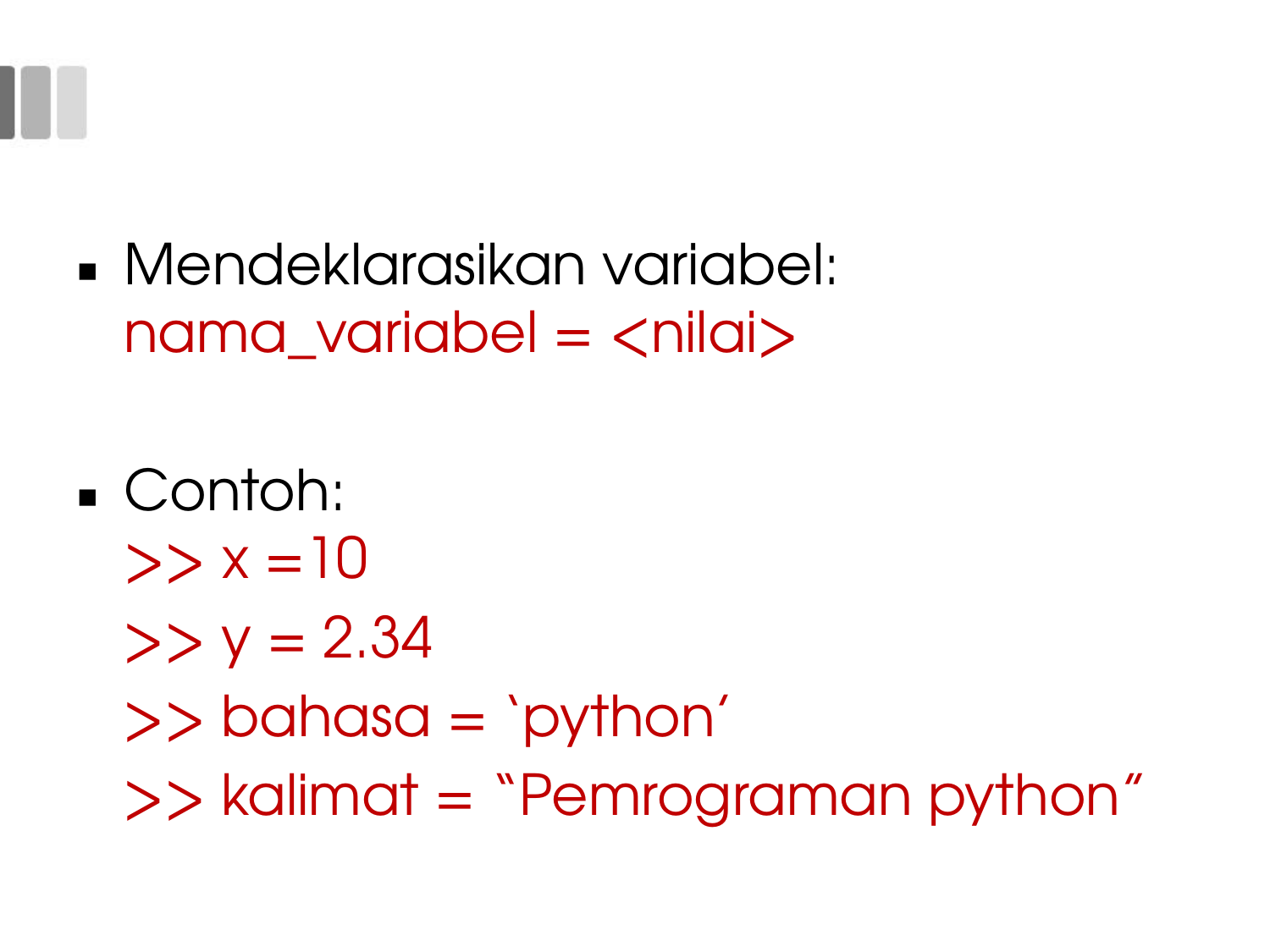

#
Mendeklarasikan variabel:
nama_variabel = <nilai>

Contoh:
>> x =10
   >> y = 2.34
   >> bahasa = ‘python’
   >> kalimat = “Pemrograman python”